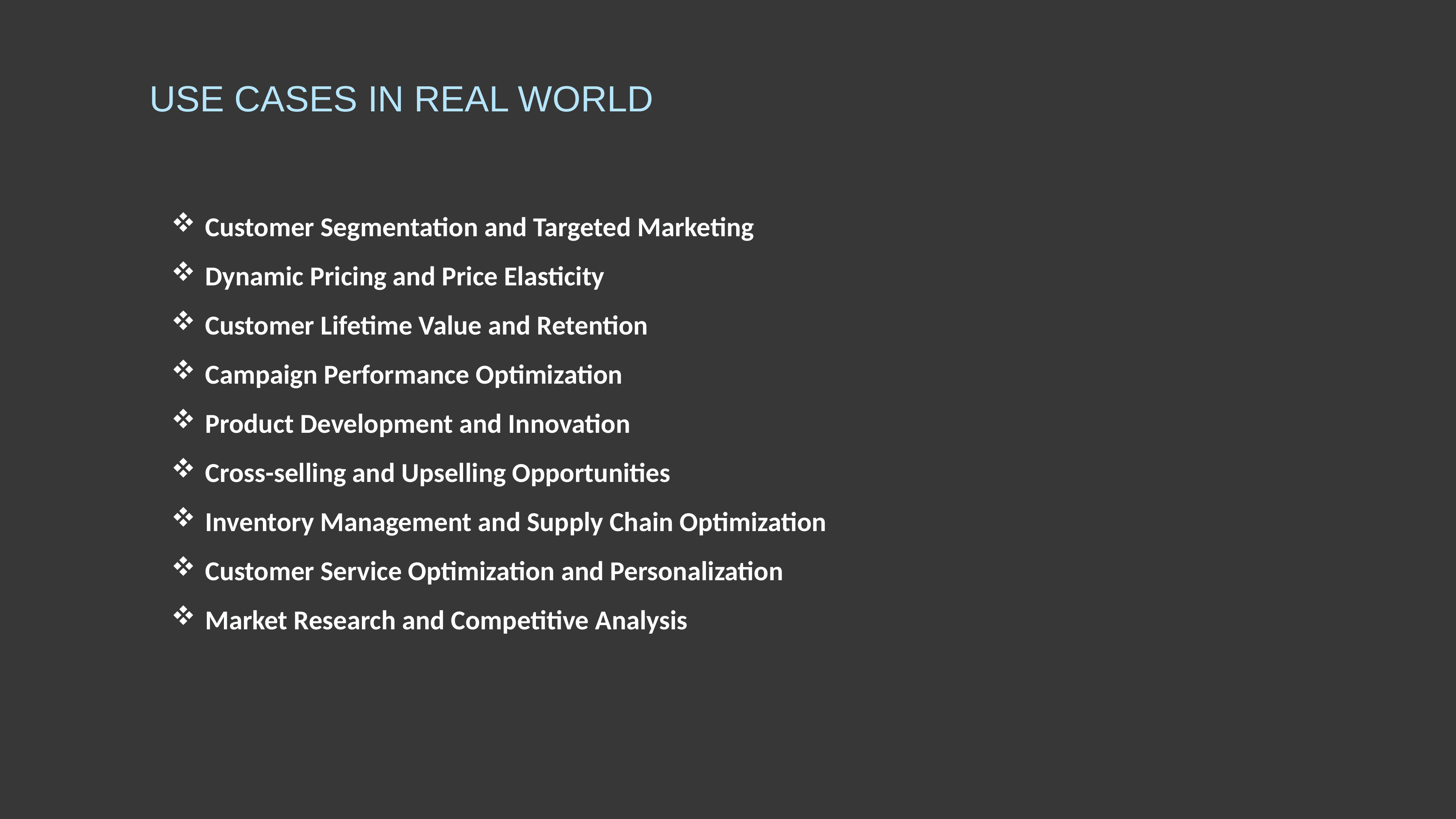

USE CASES IN REAL WORLD
Customer Segmentation and Targeted Marketing
Dynamic Pricing and Price Elasticity
Customer Lifetime Value and Retention
Campaign Performance Optimization
Product Development and Innovation
Cross-selling and Upselling Opportunities
Inventory Management and Supply Chain Optimization
Customer Service Optimization and Personalization
Market Research and Competitive Analysis